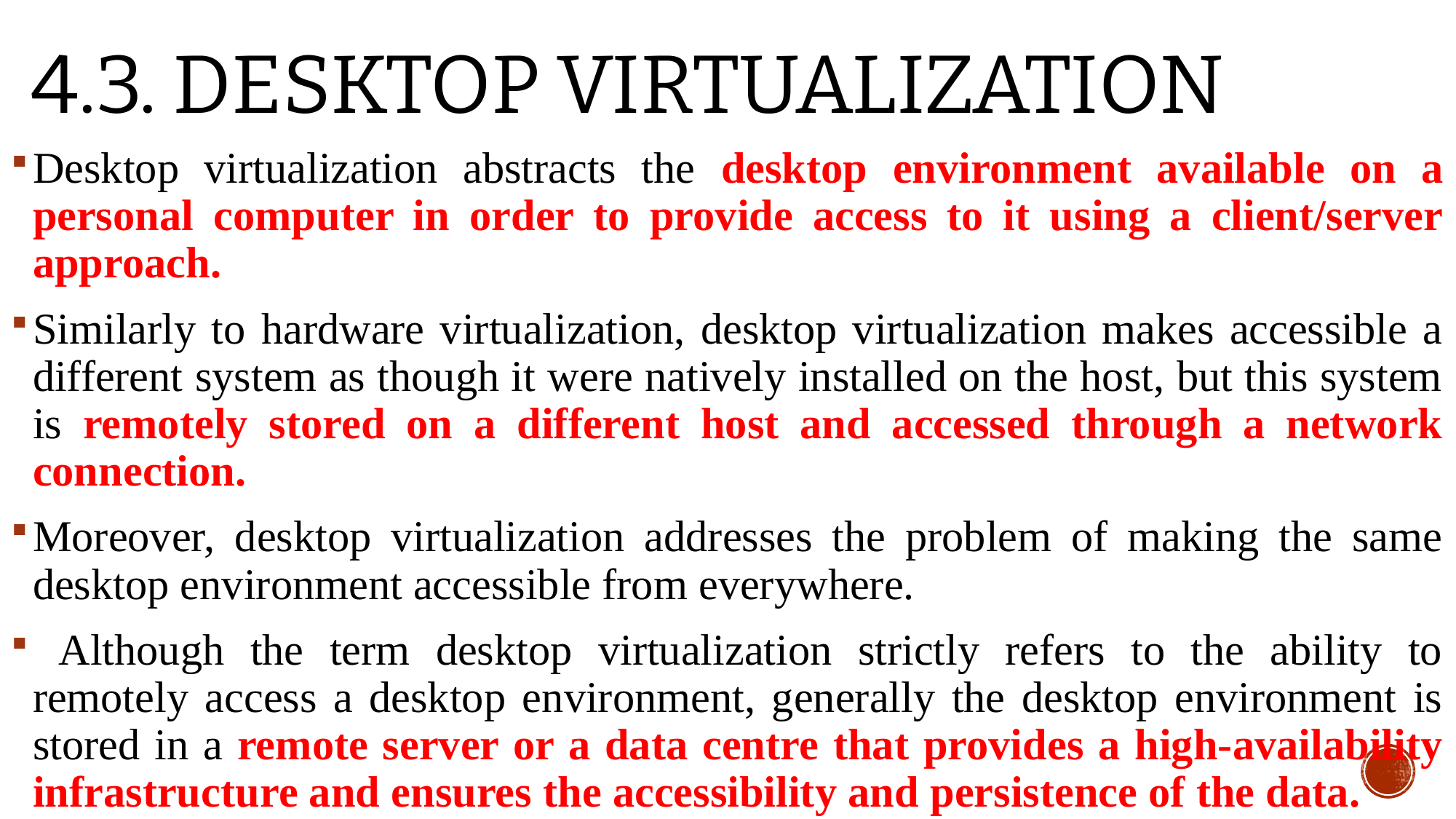

# 4.3. Desktop virtualization
Desktop virtualization abstracts the desktop environment available on a personal computer in order to provide access to it using a client/server approach.
Similarly to hardware virtualization, desktop virtualization makes accessible a different system as though it were natively installed on the host, but this system is remotely stored on a different host and accessed through a network connection.
Moreover, desktop virtualization addresses the problem of making the same desktop environment accessible from everywhere.
 Although the term desktop virtualization strictly refers to the ability to remotely access a desktop environment, generally the desktop environment is stored in a remote server or a data centre that provides a high-availability infrastructure and ensures the accessibility and persistence of the data.